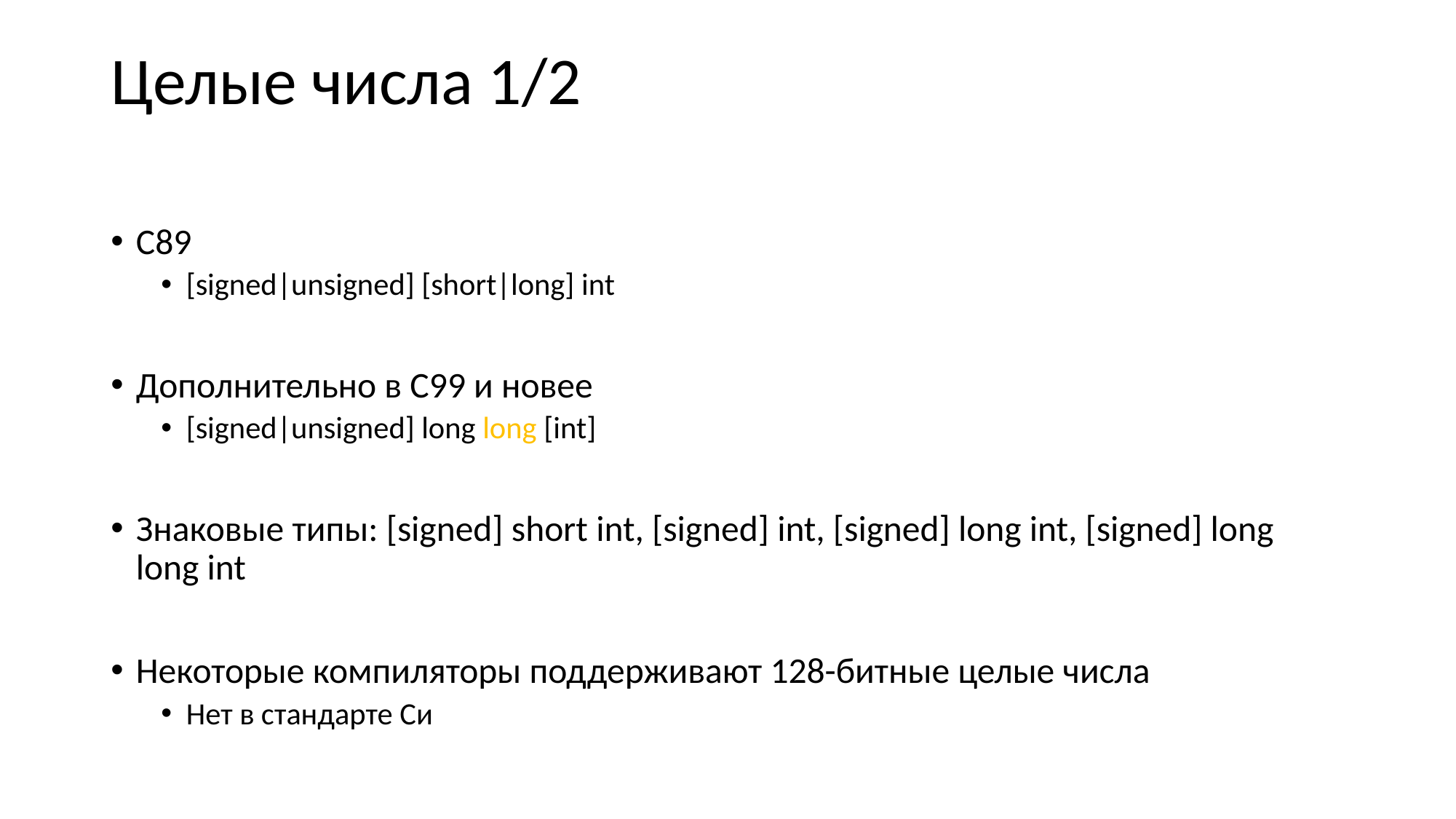

# Целые числа 1/2
С89
[signed|unsigned] [short|long] int

Дополнительно в С99 и новее
[signed|unsigned] long long [int]

Знаковые типы: [signed] short int, [signed] int, [signed] long int, [signed] long long int

Некоторые компиляторы поддерживают 128-битные целые числа
Нет в стандарте Си